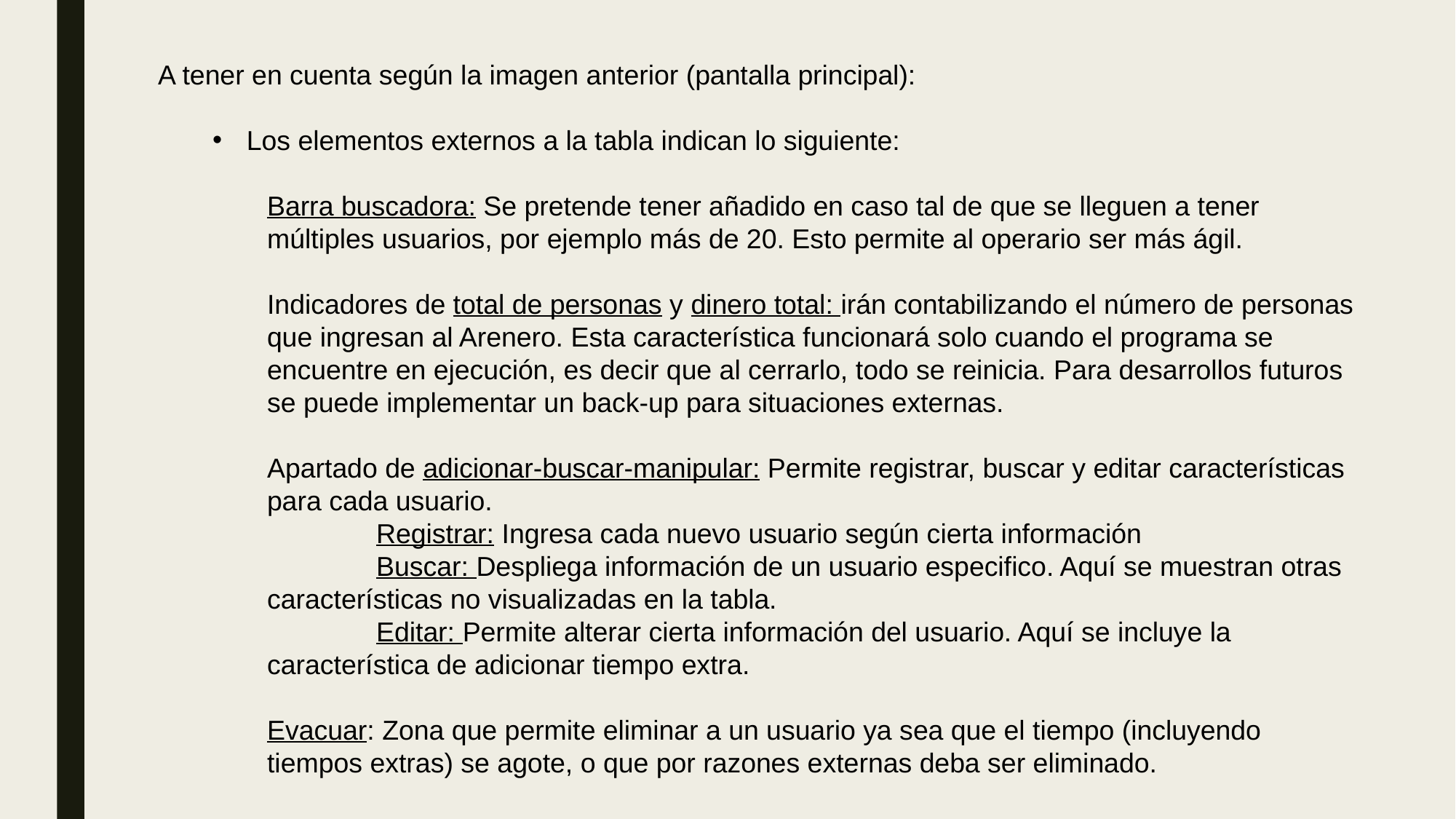

A tener en cuenta según la imagen anterior (pantalla principal):

Los elementos externos a la tabla indican lo siguiente:

Barra buscadora: Se pretende tener añadido en caso tal de que se lleguen a tener múltiples usuarios, por ejemplo más de 20. Esto permite al operario ser más ágil.

Indicadores de total de personas y dinero total: irán contabilizando el número de personas que ingresan al Arenero. Esta característica funcionará solo cuando el programa se encuentre en ejecución, es decir que al cerrarlo, todo se reinicia. Para desarrollos futuros se puede implementar un back-up para situaciones externas.

Apartado de adicionar-buscar-manipular: Permite registrar, buscar y editar características para cada usuario.
	Registrar: Ingresa cada nuevo usuario según cierta información
	Buscar: Despliega información de un usuario especifico. Aquí se muestran otras características no visualizadas en la tabla.
	Editar: Permite alterar cierta información del usuario. Aquí se incluye la característica de adicionar tiempo extra.

Evacuar: Zona que permite eliminar a un usuario ya sea que el tiempo (incluyendo tiempos extras) se agote, o que por razones externas deba ser eliminado.